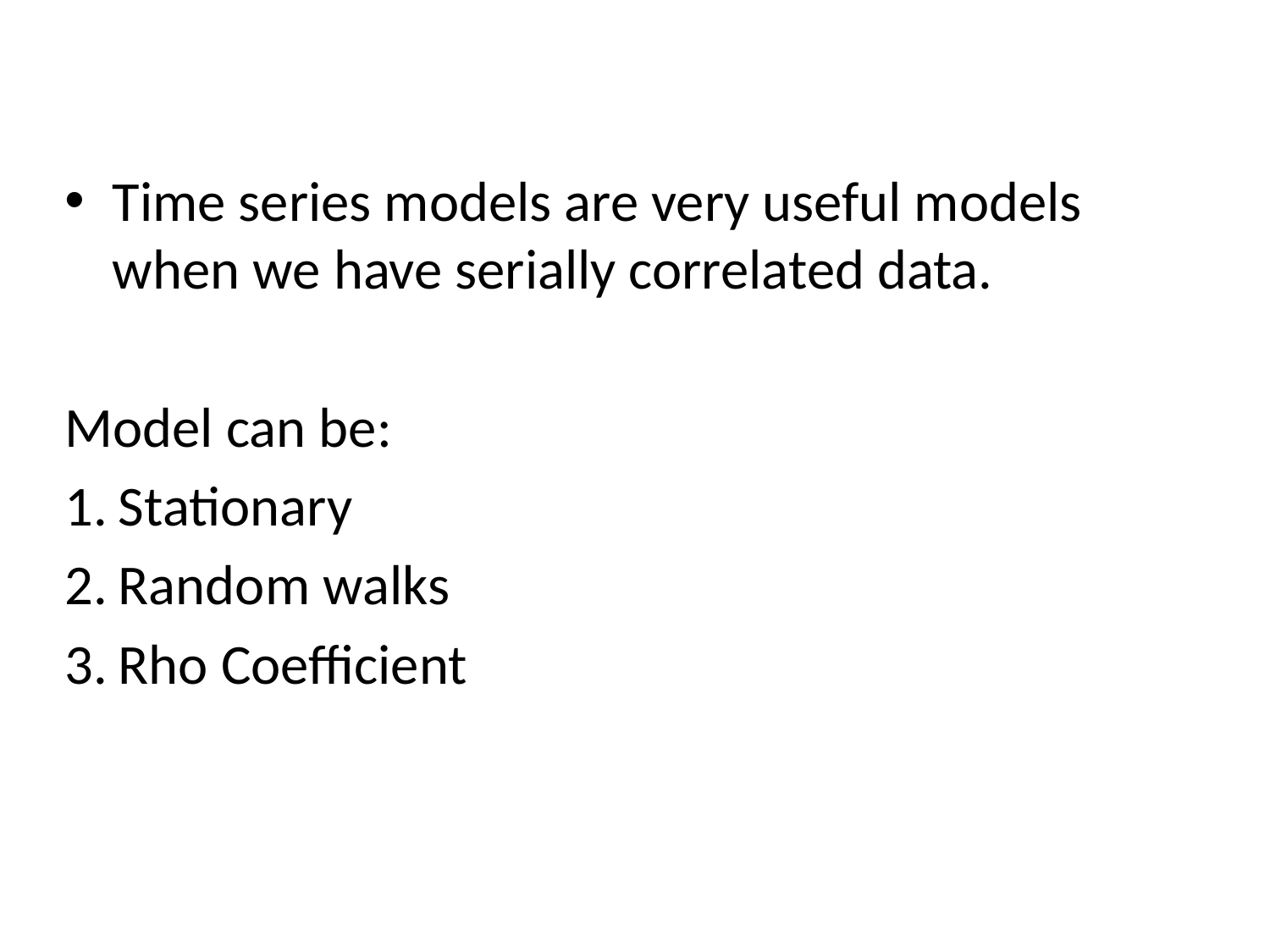

Time series models are very useful models when we have serially correlated data.

Model can be:
Stationary
Random walks
Rho Coefficient